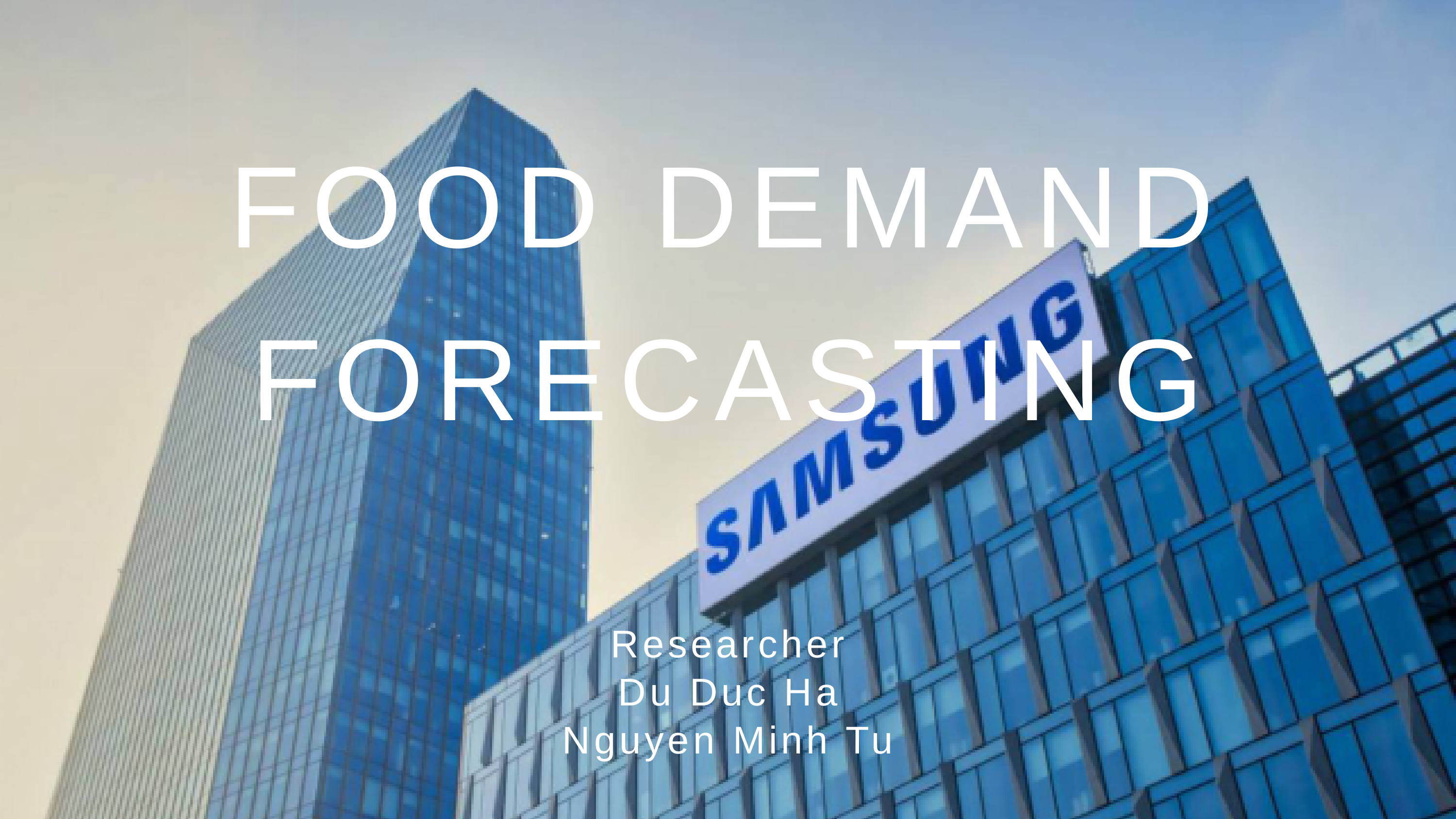

FOOD DEMAND FORECASTING

Researcher
Du Duc Ha
Nguyen Minh Tu